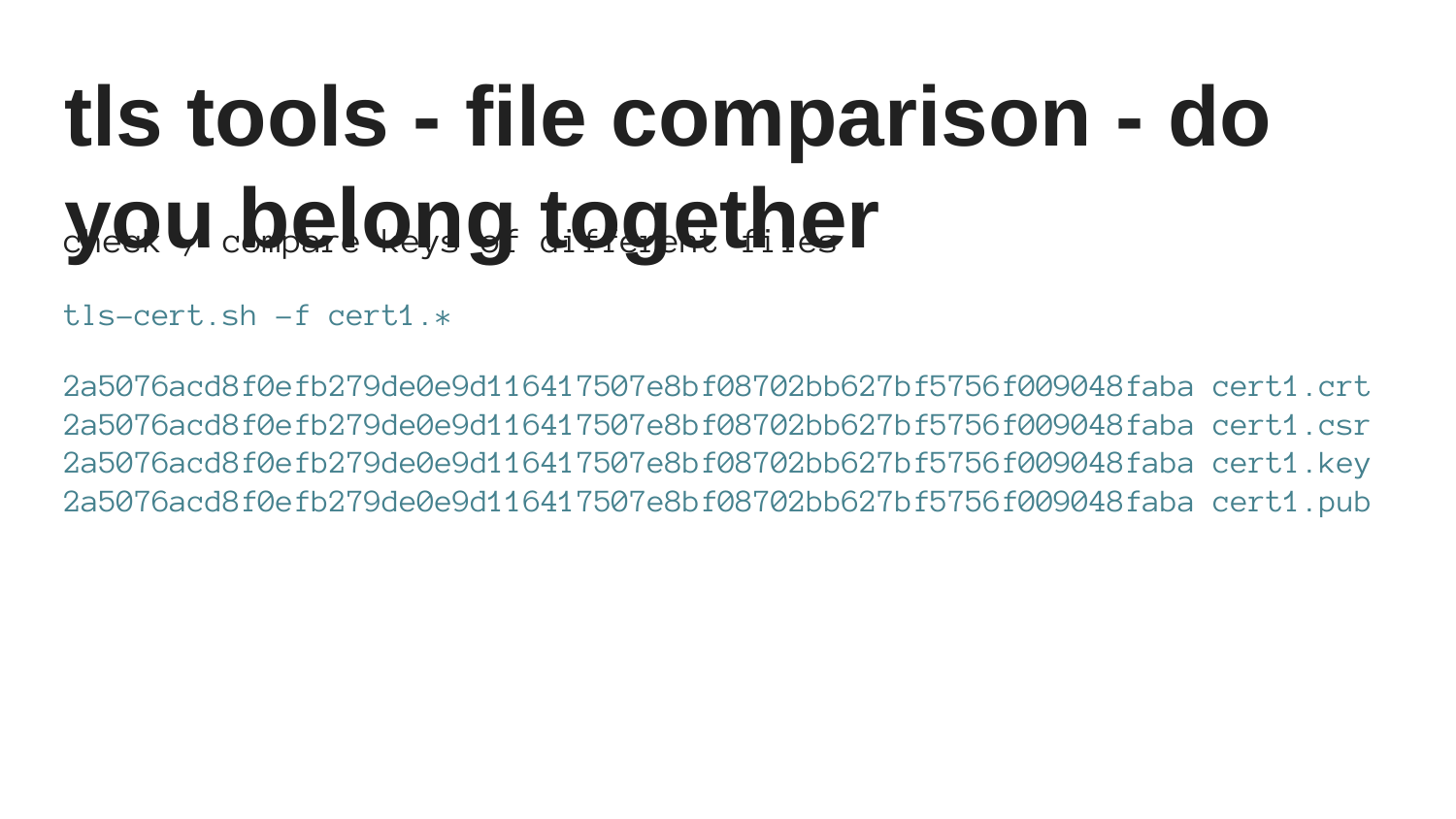

# tls tools - file comparison - do you belong together
check / compare keys of different files
tls-cert.sh -f cert1.*
2a5076acd8f0efb279de0e9d116417507e8bf08702bb627bf5756f009048faba cert1.crt
2a5076acd8f0efb279de0e9d116417507e8bf08702bb627bf5756f009048faba cert1.csr
2a5076acd8f0efb279de0e9d116417507e8bf08702bb627bf5756f009048faba cert1.key
2a5076acd8f0efb279de0e9d116417507e8bf08702bb627bf5756f009048faba cert1.pub